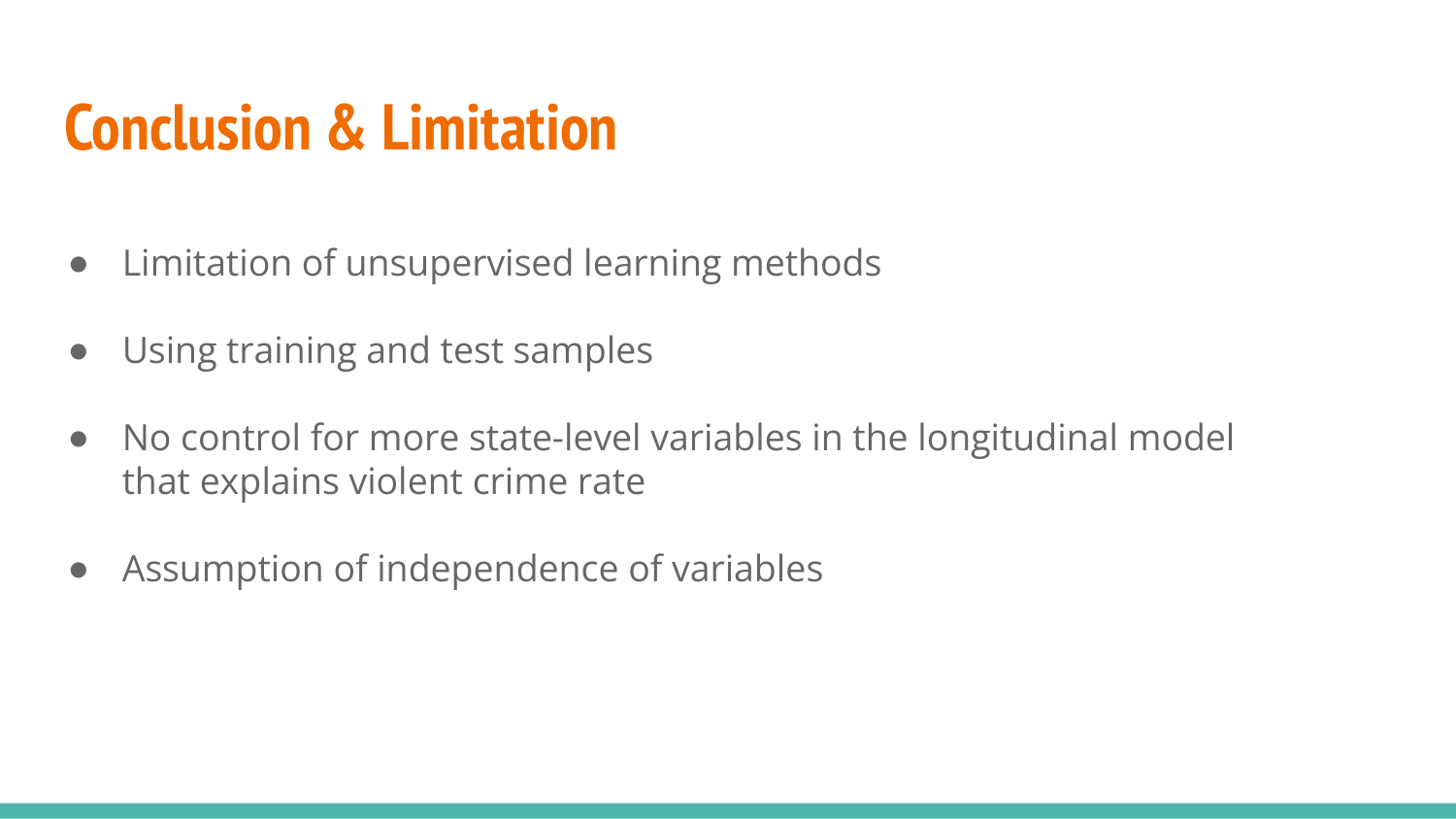

# Conclusion & Limitation

Limitation of unsupervised learning methods

Using training and test samples

No control for more state-level variables in the longitudinal model that explains violent crime rate

Assumption of independence of variables